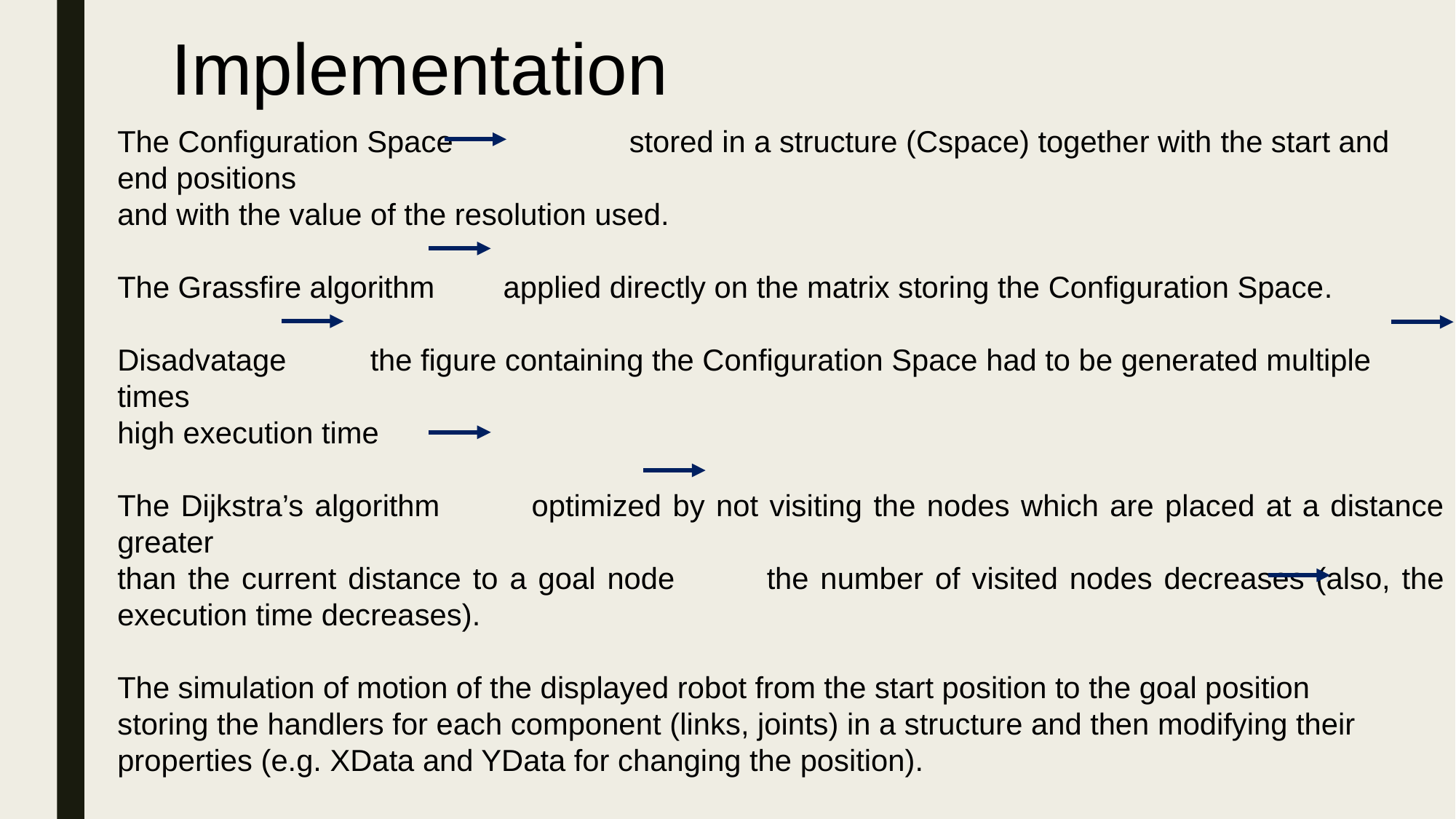

Implementation
The Configuration Space 	         stored in a structure (Cspace) together with the start and end positions
and with the value of the resolution used.

The Grassfire algorithm 	       applied directly on the matrix storing the Configuration Space.

Disadvatage          the figure containing the Configuration Space had to be generated multiple times
high execution time

The Dijkstra’s algorithm 	       optimized by not visiting the nodes which are placed at a distance greater
than the current distance to a goal node	       the number of visited nodes decreases (also, the execution time decreases).

The simulation of motion of the displayed robot from the start position to the goal position           storing the handlers for each component (links, joints) in a structure and then modifying their properties (e.g. XData and YData for changing the position).